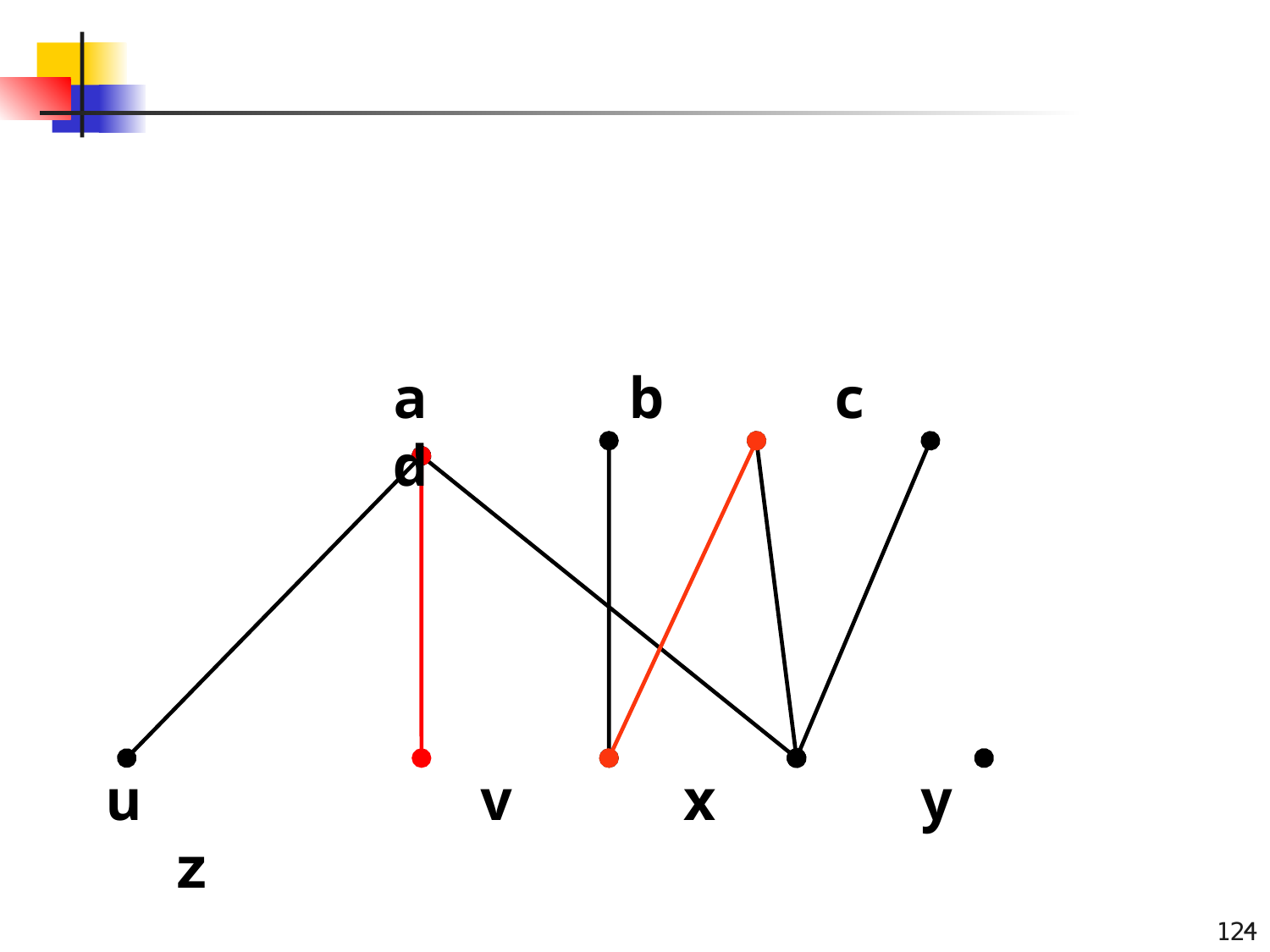

#
a      b     c    d

u          v     x      y      z
124